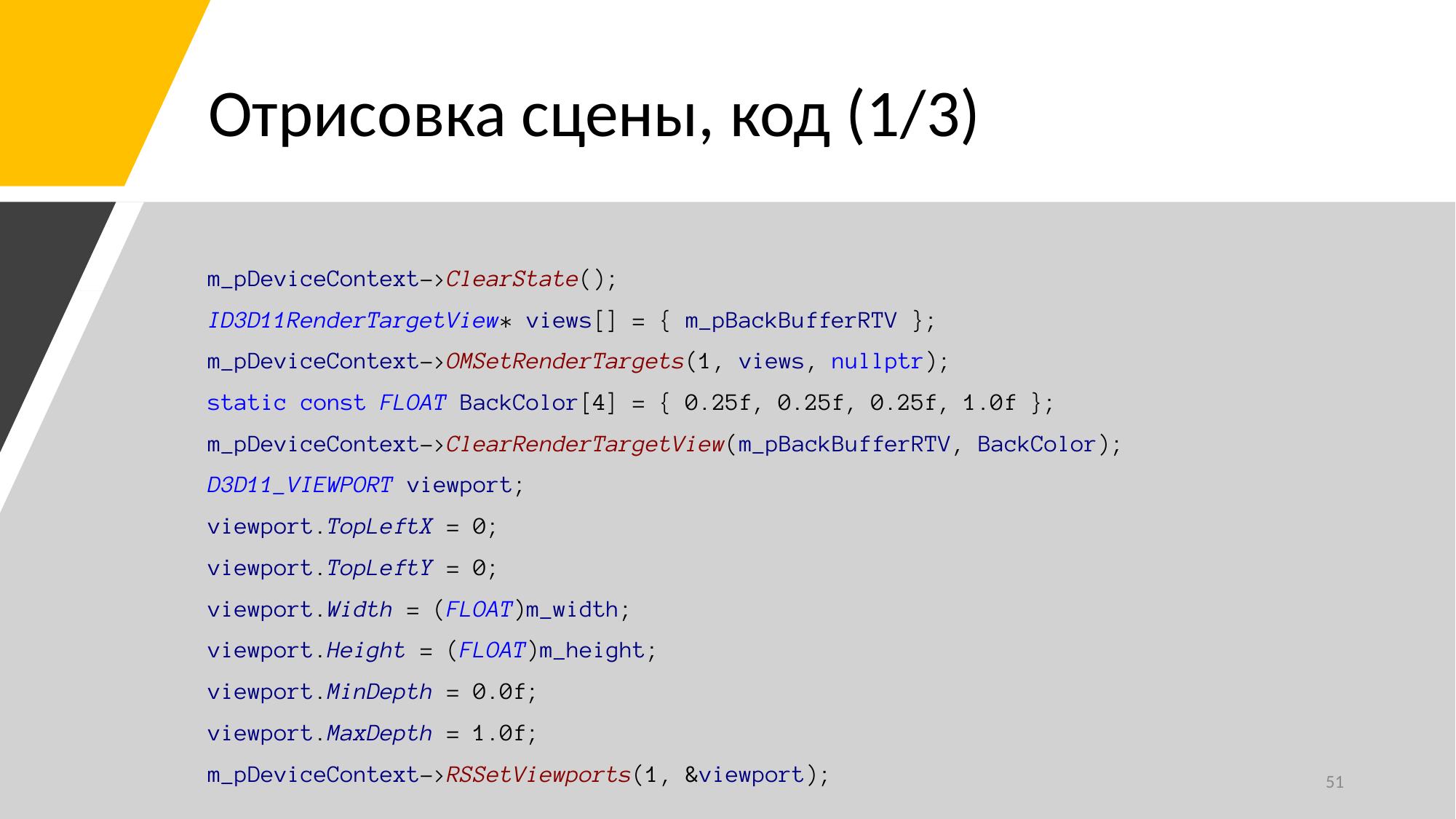

# Отрисовка сцены, код (1/3)

m_pDeviceContext->ClearState();
ID3D11RenderTargetView* views[] = { m_pBackBufferRTV };
m_pDeviceContext->OMSetRenderTargets(1, views, nullptr);
static const FLOAT BackColor[4] = { 0.25f, 0.25f, 0.25f, 1.0f };
m_pDeviceContext->ClearRenderTargetView(m_pBackBufferRTV, BackColor);
D3D11_VIEWPORT viewport;
viewport.TopLeftX = 0;
viewport.TopLeftY = 0;
viewport.Width = (FLOAT)m_width;
viewport.Height = (FLOAT)m_height;
viewport.MinDepth = 0.0f;
viewport.MaxDepth = 1.0f;
m_pDeviceContext->RSSetViewports(1, &viewport);
51